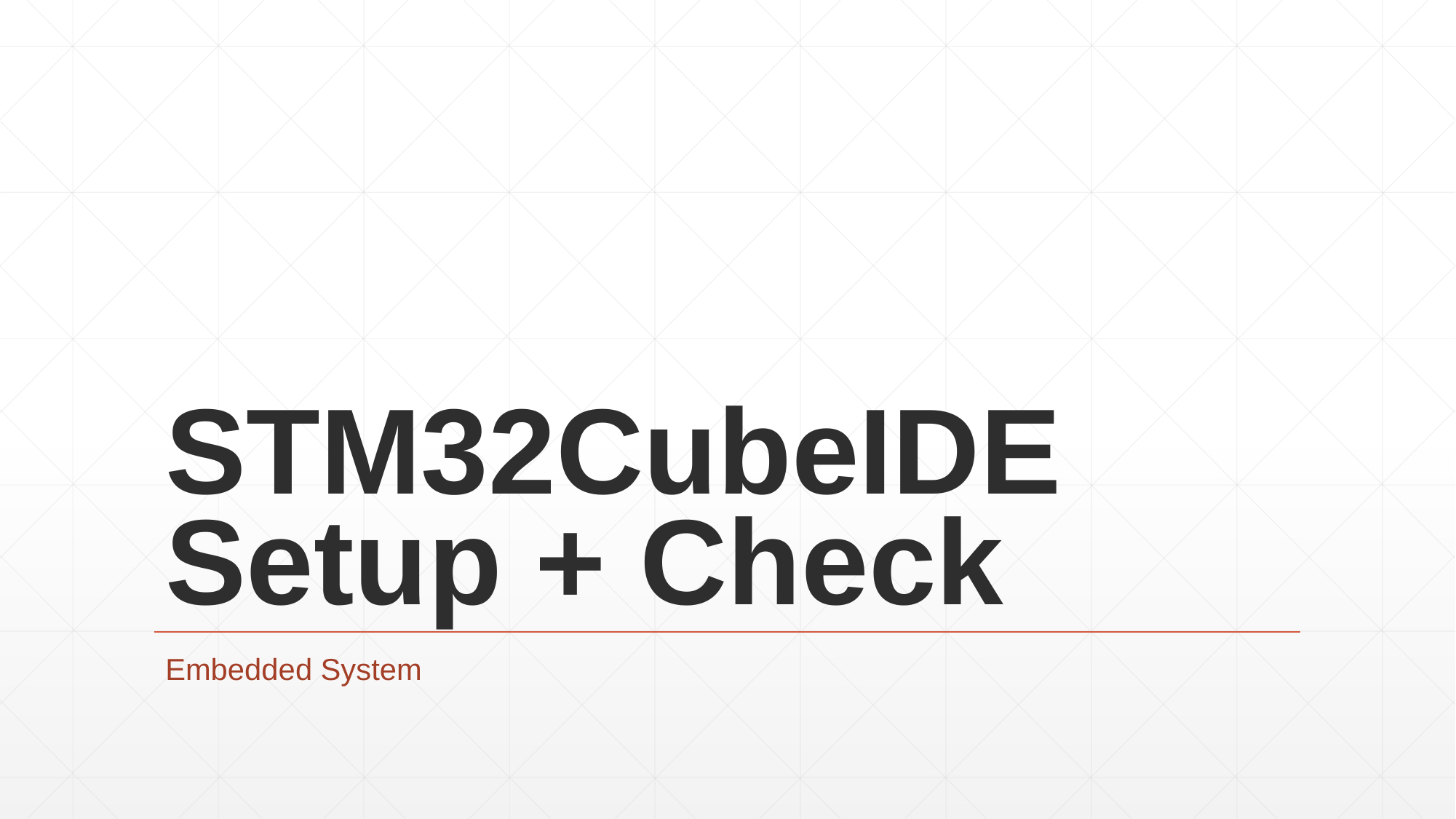

# STM32CubeIDE Setup + Check
Embedded System